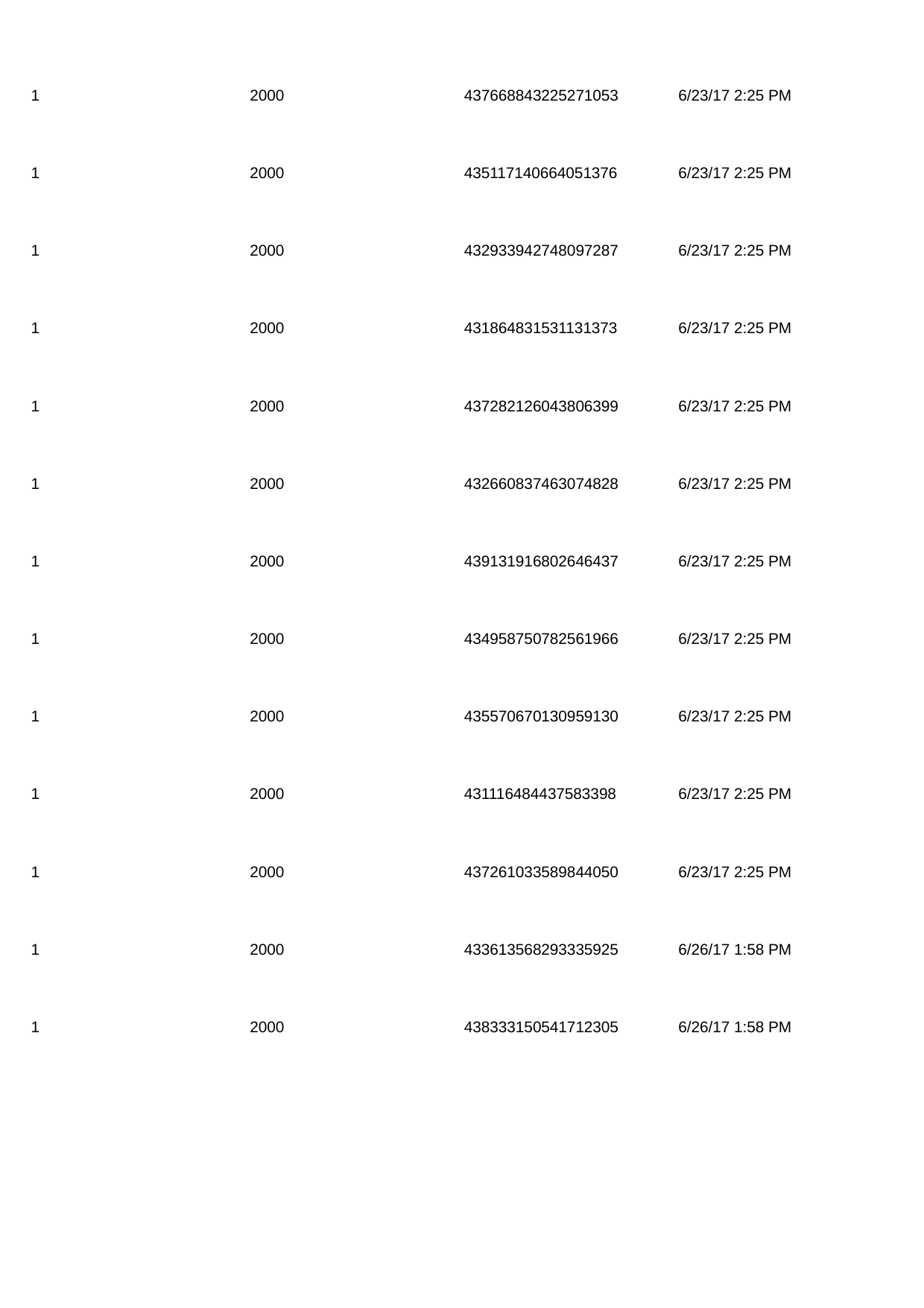

1
2000
437668843225271053
6/23/17 2:25 PM
1
2000
435117140664051376
6/23/17 2:25 PM
1
2000
432933942748097287
6/23/17 2:25 PM
1
2000
431864831531131373
6/23/17 2:25 PM
1
2000
437282126043806399
6/23/17 2:25 PM
1
2000
432660837463074828
6/23/17 2:25 PM
1
2000
439131916802646437
6/23/17 2:25 PM
1
2000
434958750782561966
6/23/17 2:25 PM
1
2000
435570670130959130
6/23/17 2:25 PM
1
2000
431116484437583398
6/23/17 2:25 PM
1
2000
437261033589844050
6/23/17 2:25 PM
1
2000
433613568293335925
6/26/17 1:58 PM
1
2000
438333150541712305
6/26/17 1:58 PM